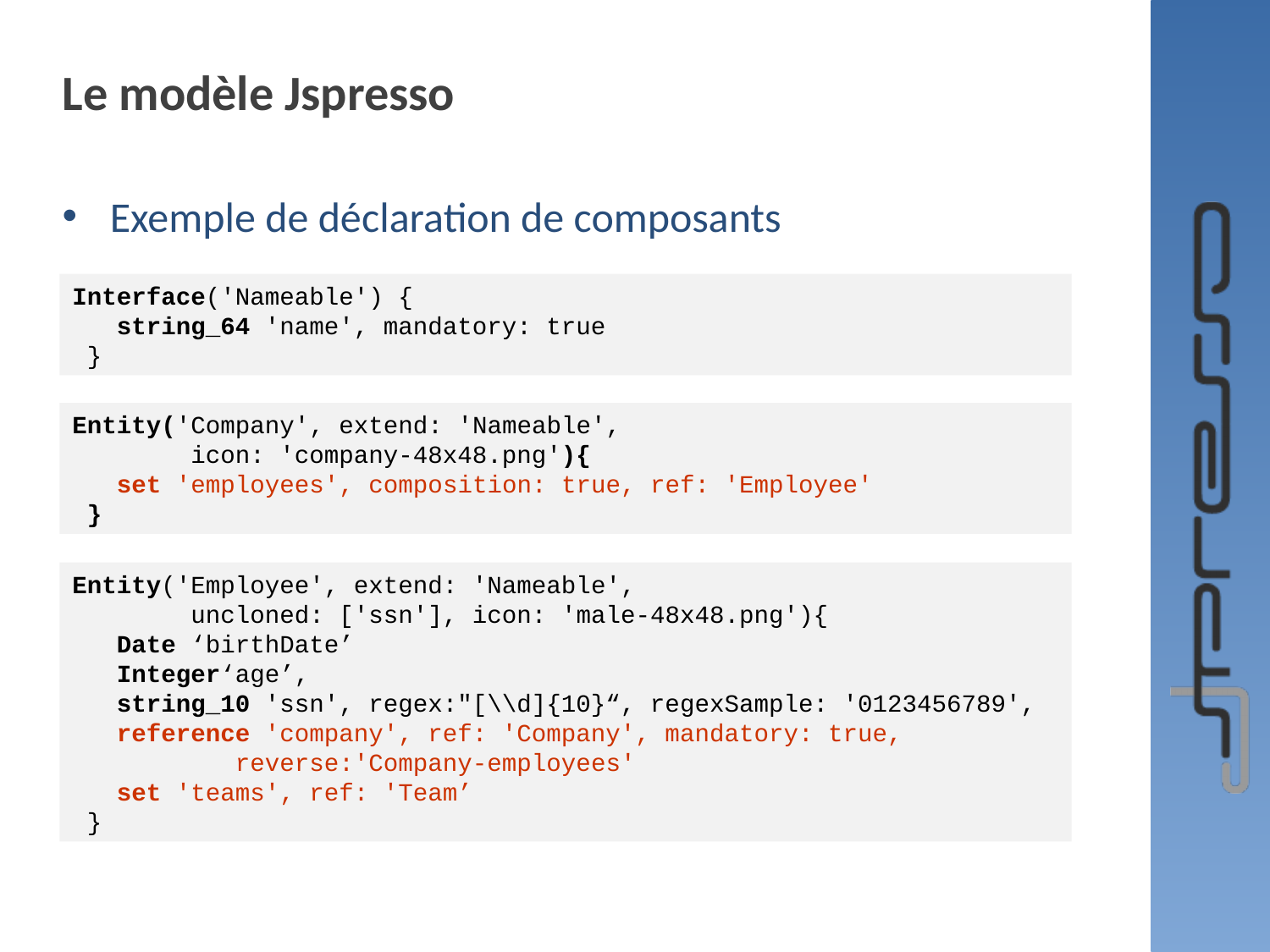

# Le modèle Jspresso
Exemple de déclaration de composants
Interface('Nameable') {
   string_64 'name', mandatory: true
 }
Entity('Company', extend: 'Nameable',
        icon: 'company-48x48.png'){
   set 'employees', composition: true, ref: 'Employee'
 }
Entity('Employee', extend: 'Nameable',
        uncloned: ['ssn'], icon: 'male-48x48.png'){
   Date ‘birthDate’
   Integer‘age’,
   string_10 'ssn', regex:"[\\d]{10}“, regexSample: '0123456789',
   reference 'company', ref: 'Company', mandatory: true,
           reverse:'Company-employees'
   set 'teams', ref: 'Team’
 }